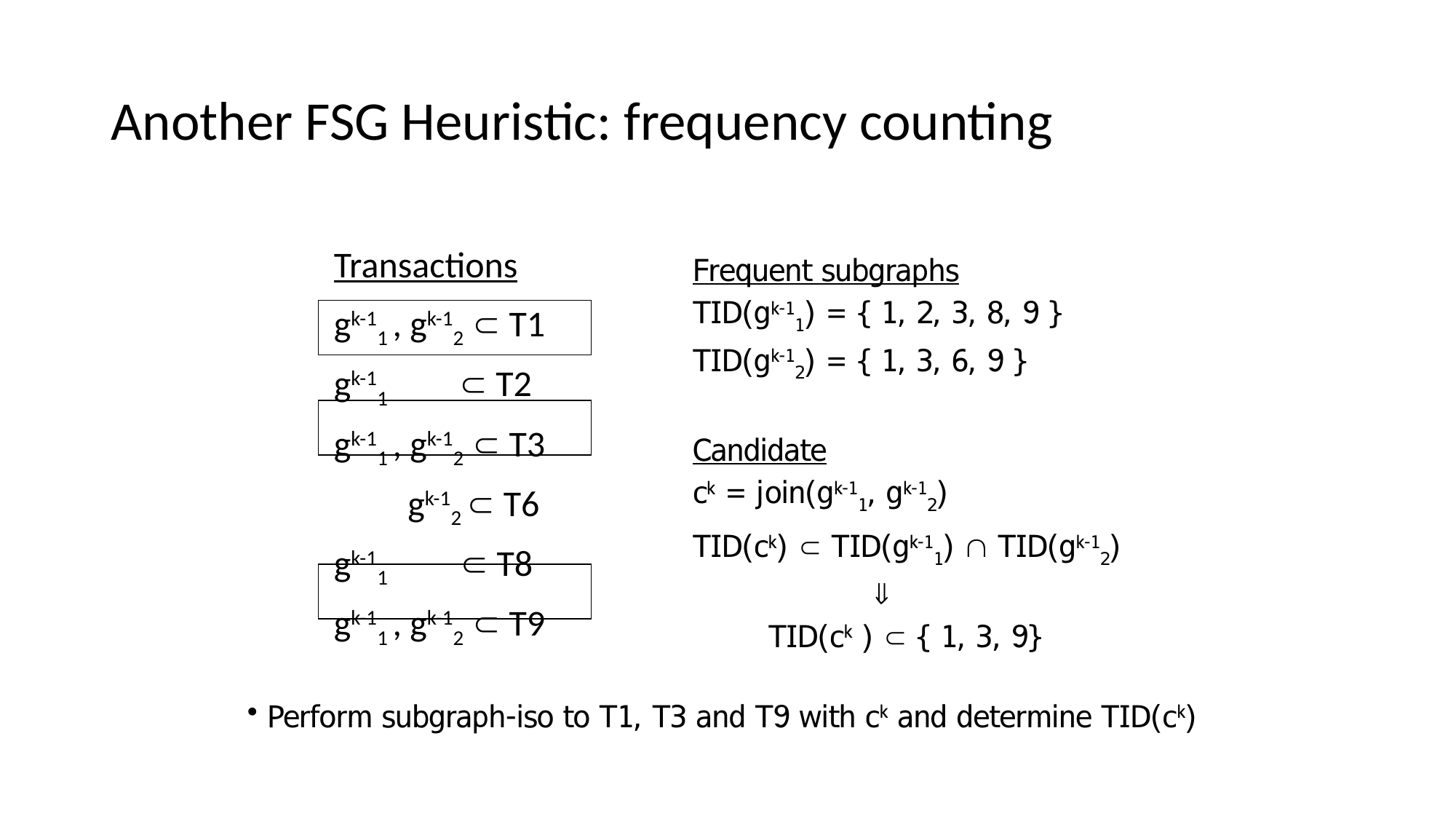

# Another FSG Heuristic: frequency counting
Transactions
gk-11 , gk-12 ⊂ T1
gk-11               ⊂ T2
gk-11 , gk-12 ⊂ T3
         gk-12 ⊂ T6
gk-11             ⊂ T8
gk-11 , gk-12 ⊂ T9

Frequent subgraphs
TID(gk-11) = { 1, 2, 3, 8, 9 }
TID(gk-12) = { 1, 3, 6, 9 }

Candidate
ck = join(gk-11, gk-12)

TID(ck) ⊂ TID(gk-11) ∩ TID(gk-12)
                   ⇓
        TID(ck ) ⊂ { 1, 3, 9}

 Perform subgraph-iso to T1, T3 and T9 with ck and determine TID(ck)